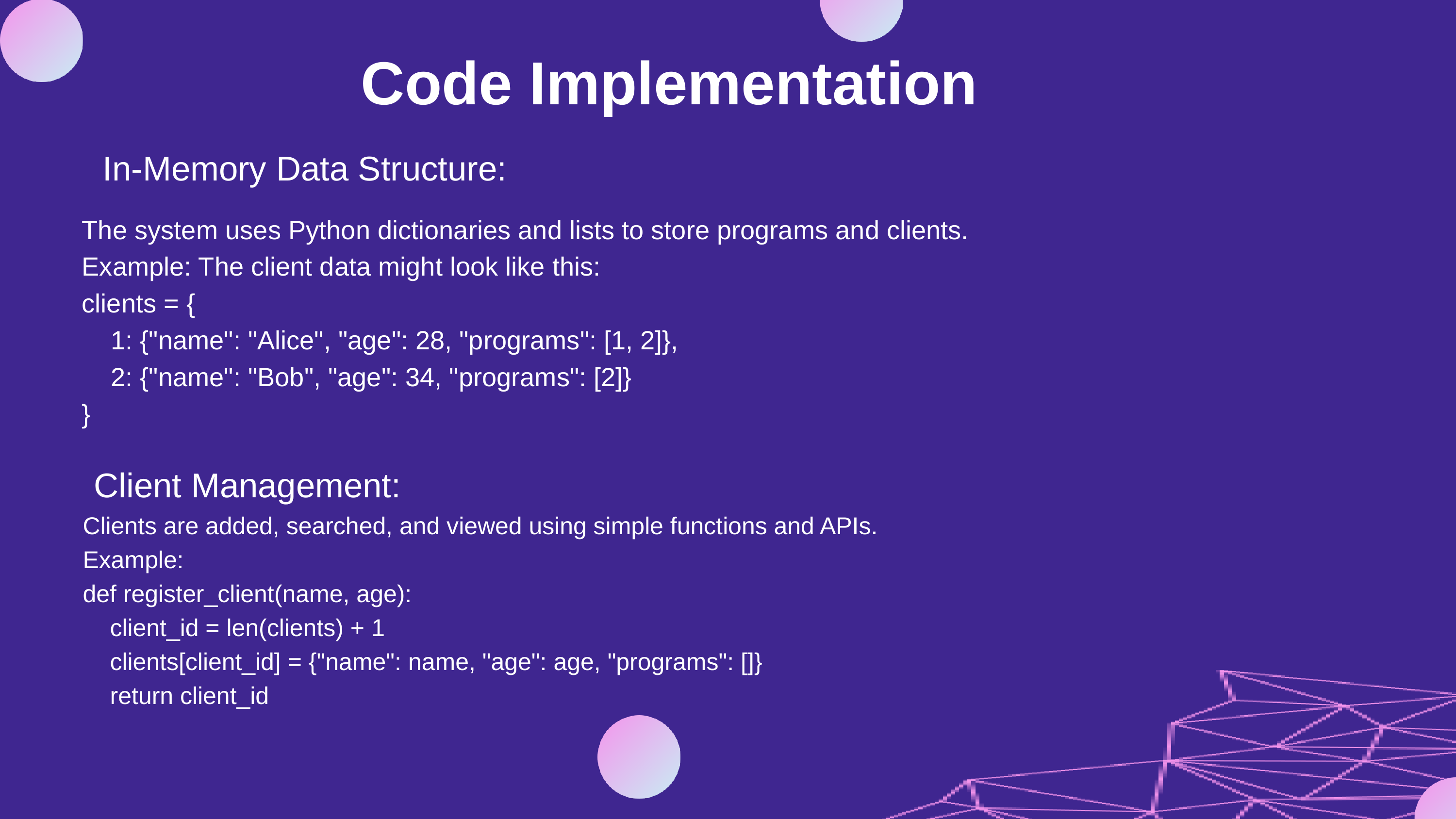

Code Implementation
In-Memory Data Structure:
The system uses Python dictionaries and lists to store programs and clients.
Example: The client data might look like this:
clients = {
    1: {"name": "Alice", "age": 28, "programs": [1, 2]},
    2: {"name": "Bob", "age": 34, "programs": [2]}
}

Client Management:
Clients are added, searched, and viewed using simple functions and APIs.
Example:
def register_client(name, age):
    client_id = len(clients) + 1
    clients[client_id] = {"name": name, "age": age, "programs": []}
    return client_id